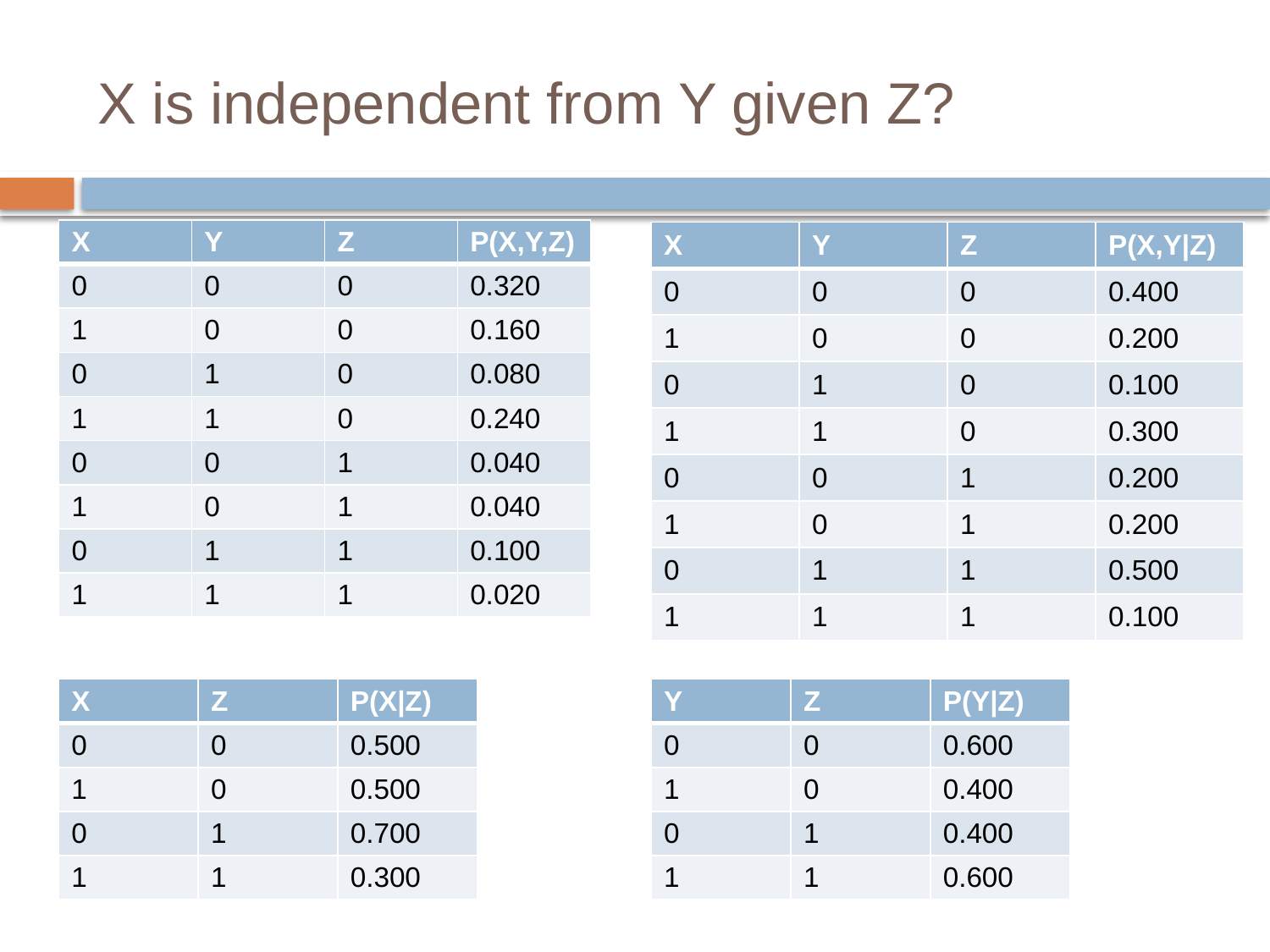

# X is independent from Y given Z?
| X | Y | Z | P(X,Y,Z) |
| --- | --- | --- | --- |
| 0 | 0 | 0 | 0.320 |
| 1 | 0 | 0 | 0.160 |
| 0 | 1 | 0 | 0.080 |
| 1 | 1 | 0 | 0.240 |
| 0 | 0 | 1 | 0.040 |
| 1 | 0 | 1 | 0.040 |
| 0 | 1 | 1 | 0.100 |
| 1 | 1 | 1 | 0.020 |
| X | Y | Z | P(X,Y|Z) |
| --- | --- | --- | --- |
| 0 | 0 | 0 | 0.400 |
| 1 | 0 | 0 | 0.200 |
| 0 | 1 | 0 | 0.100 |
| 1 | 1 | 0 | 0.300 |
| 0 | 0 | 1 | 0.200 |
| 1 | 0 | 1 | 0.200 |
| 0 | 1 | 1 | 0.500 |
| 1 | 1 | 1 | 0.100 |
| X | Z | P(X|Z) |
| --- | --- | --- |
| 0 | 0 | 0.500 |
| 1 | 0 | 0.500 |
| 0 | 1 | 0.700 |
| 1 | 1 | 0.300 |
| Y | Z | P(Y|Z) |
| --- | --- | --- |
| 0 | 0 | 0.600 |
| 1 | 0 | 0.400 |
| 0 | 1 | 0.400 |
| 1 | 1 | 0.600 |